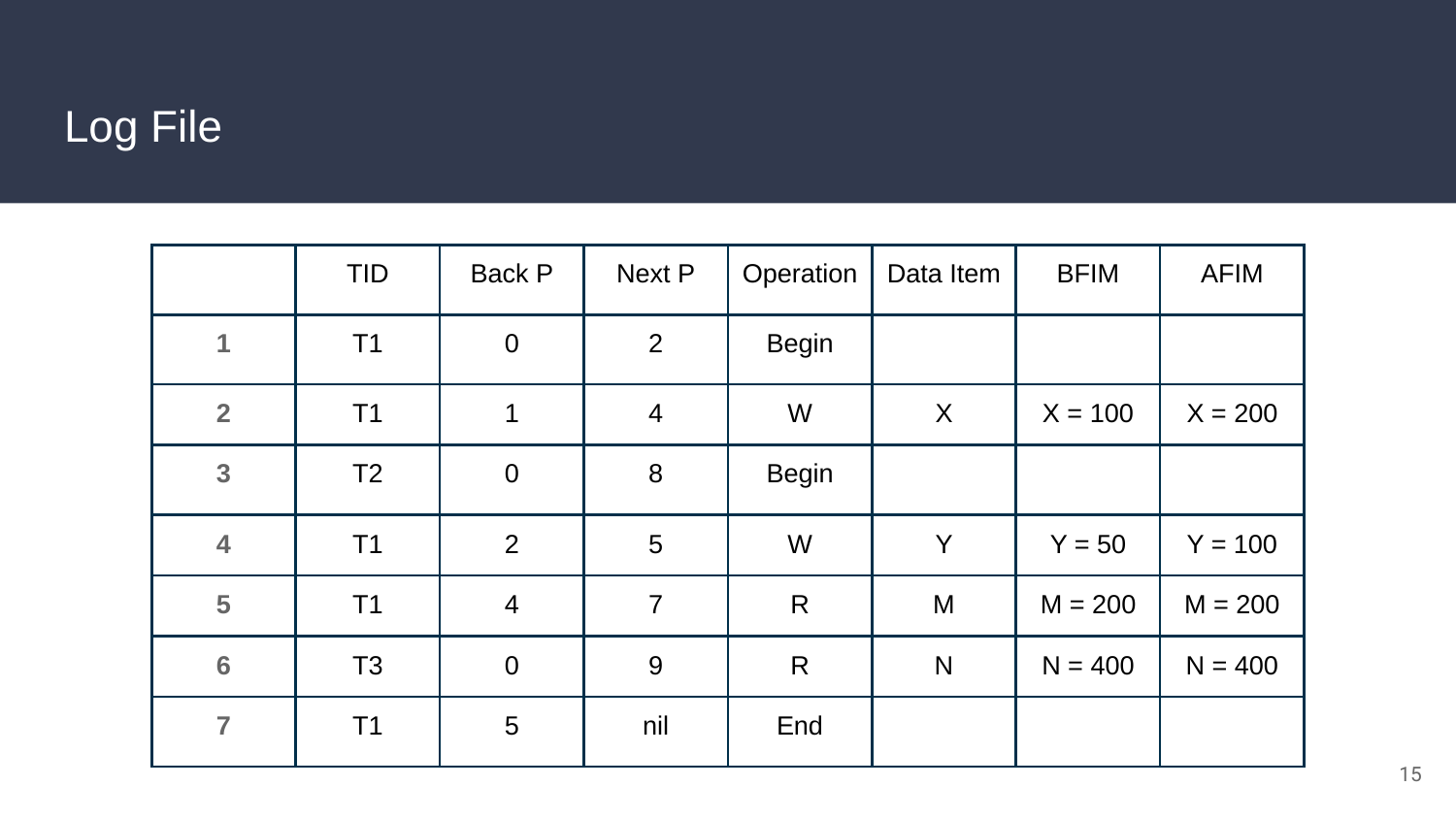

# Log File
|  | TID | Back P | Next P | Operation | Data Item | BFIM | AFIM |
| --- | --- | --- | --- | --- | --- | --- | --- |
| 1 | T1 | 0 | 2 | Begin |  |  |  |
| 2 | T1 | 1 | 4 | W | X | X = 100 | X = 200 |
| 3 | T2 | 0 | 8 | Begin |  |  |  |
| 4 | T1 | 2 | 5 | W | Y | Y = 50 | Y = 100 |
| 5 | T1 | 4 | 7 | R | M | M = 200 | M = 200 |
| 6 | T3 | 0 | 9 | R | N | N = 400 | N = 400 |
| 7 | T1 | 5 | nil | End |  |  |  |
15